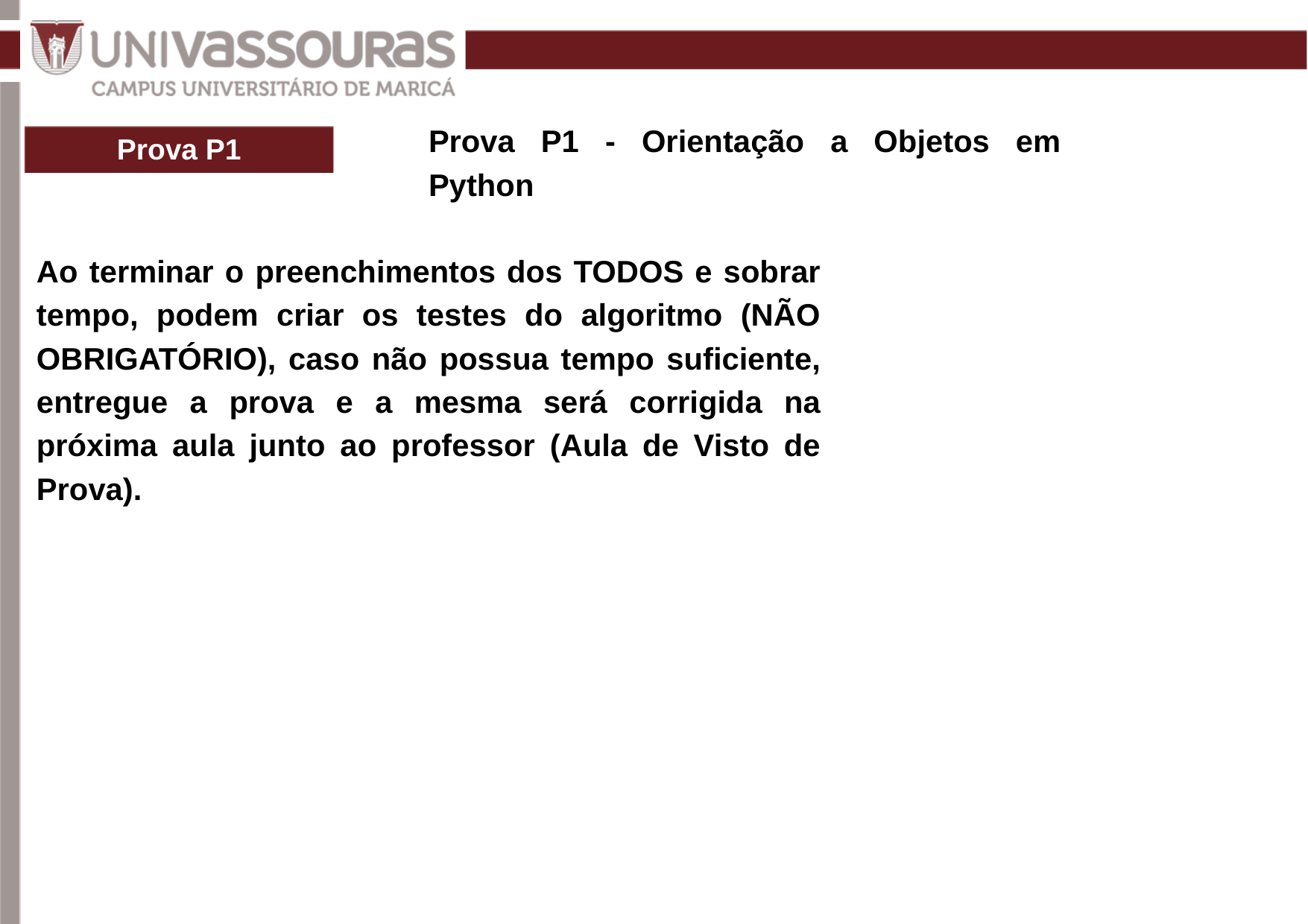

Prova P1 - Orientação a Objetos em Python

Prova P1
Ao terminar o preenchimentos dos TODOS e sobrar tempo, podem criar os testes do algoritmo (NÃO OBRIGATÓRIO), caso não possua tempo suficiente, entregue a prova e a mesma será corrigida na próxima aula junto ao professor (Aula de Visto de Prova).